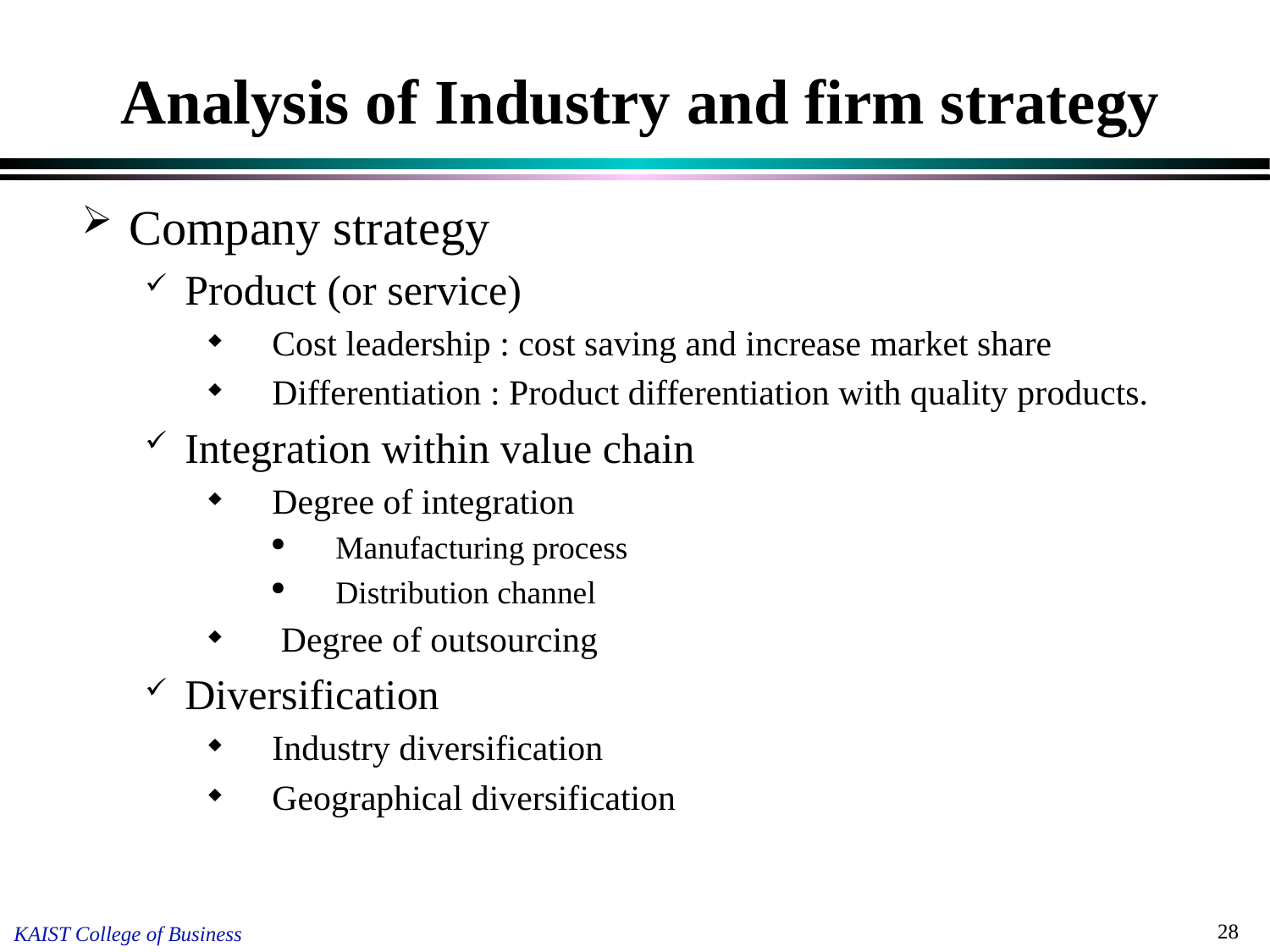

# Analysis of Industry and firm strategy
Company strategy
Product (or service)
Cost leadership : cost saving and increase market share
Differentiation : Product differentiation with quality products.
Integration within value chain
Degree of integration
Manufacturing process
Distribution channel
 Degree of outsourcing
Diversification
Industry diversification
Geographical diversification